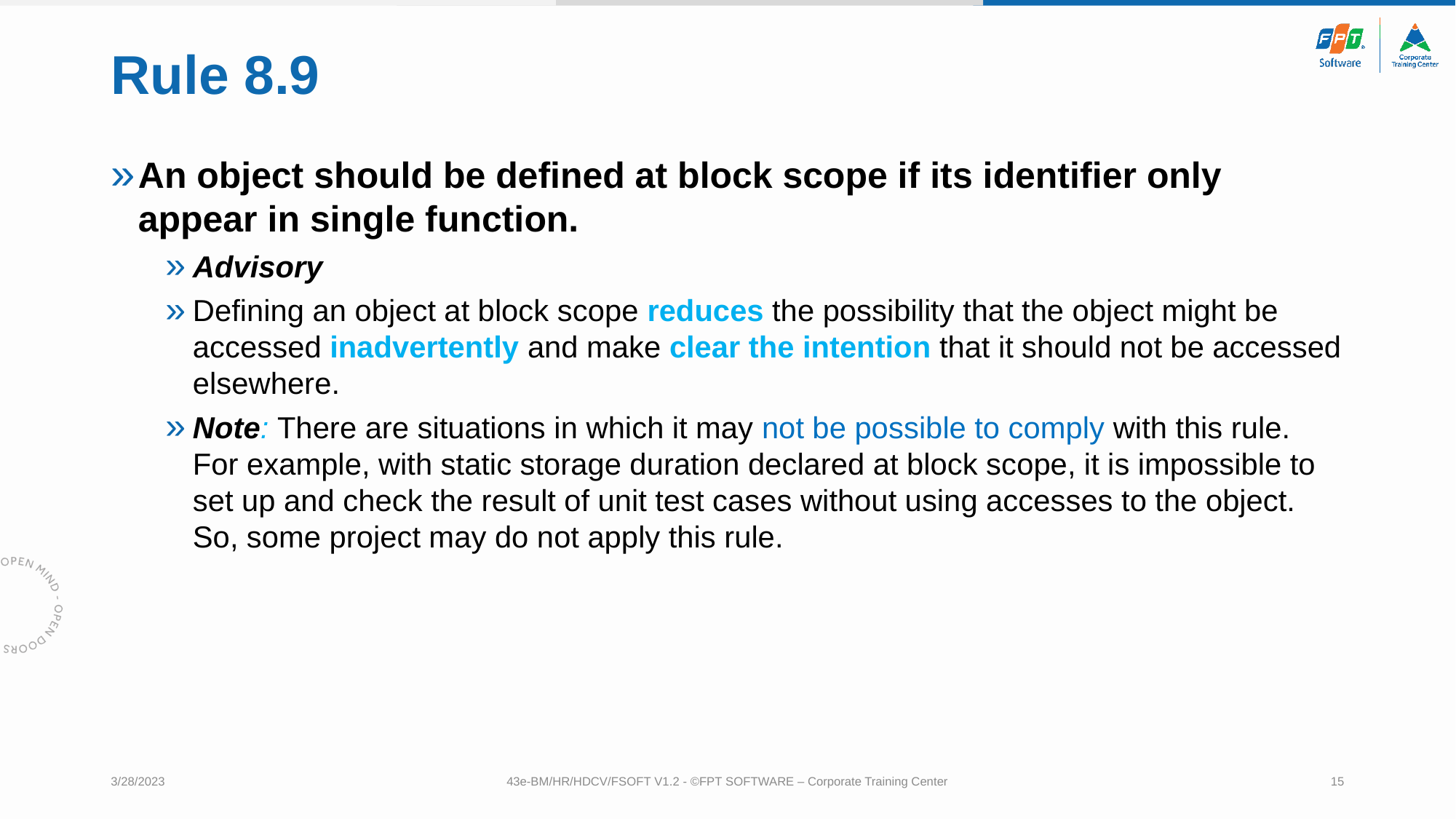

# Rule 8.9
An object should be defined at block scope if its identifier only appear in single function.
Advisory
Defining an object at block scope reduces the possibility that the object might be accessed inadvertently and make clear the intention that it should not be accessed elsewhere.
Note: There are situations in which it may not be possible to comply with this rule. For example, with static storage duration declared at block scope, it is impossible to set up and check the result of unit test cases without using accesses to the object. So, some project may do not apply this rule.
3/28/2023
43e-BM/HR/HDCV/FSOFT V1.2 - ©FPT SOFTWARE – Corporate Training Center
15